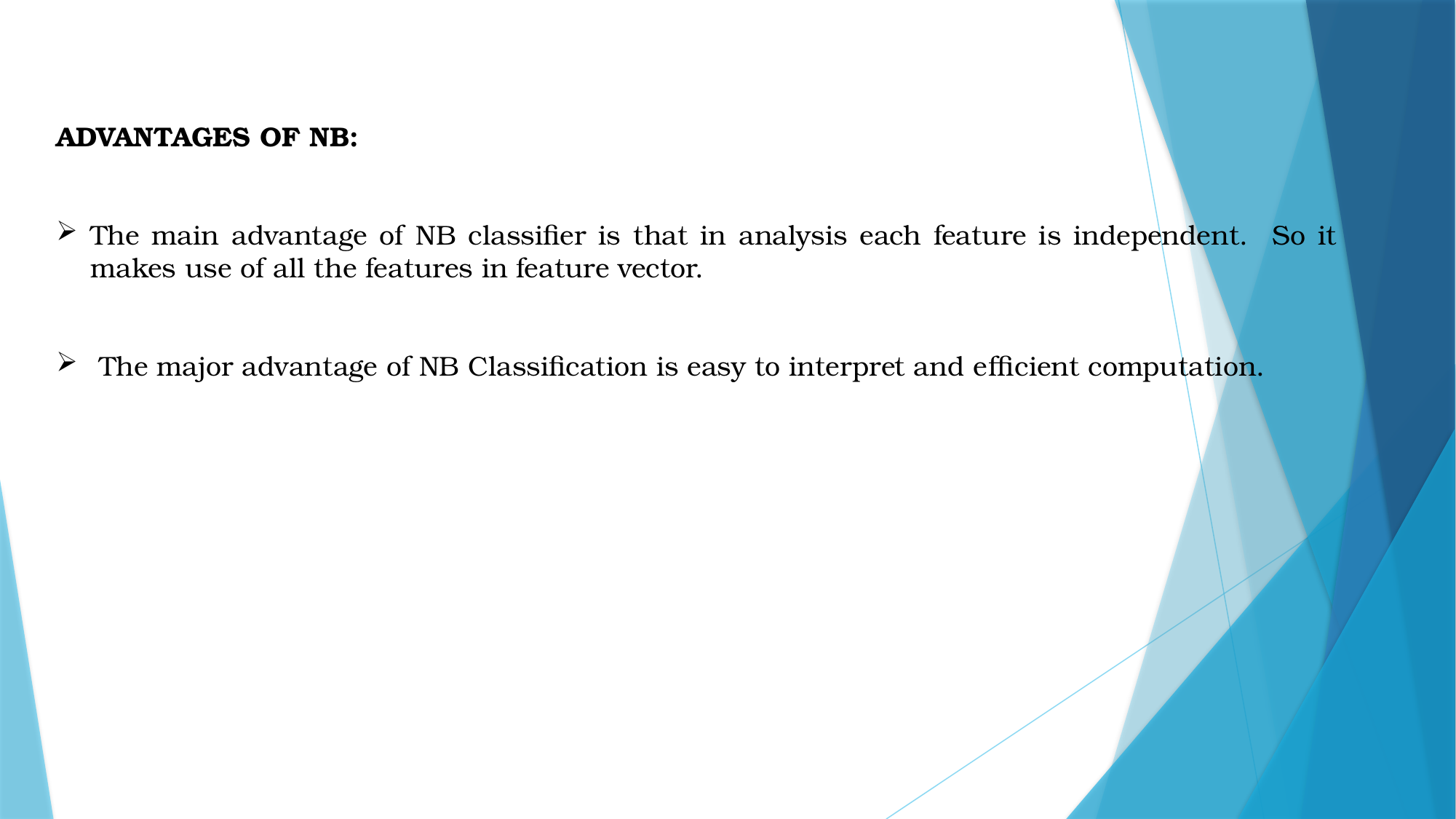

ADVANTAGES OF NB:

The main advantage of NB classifier is that in analysis each feature is independent.  So it makes use of all the features in feature vector.

 The major advantage of NB Classification is easy to interpret and efficient computation.